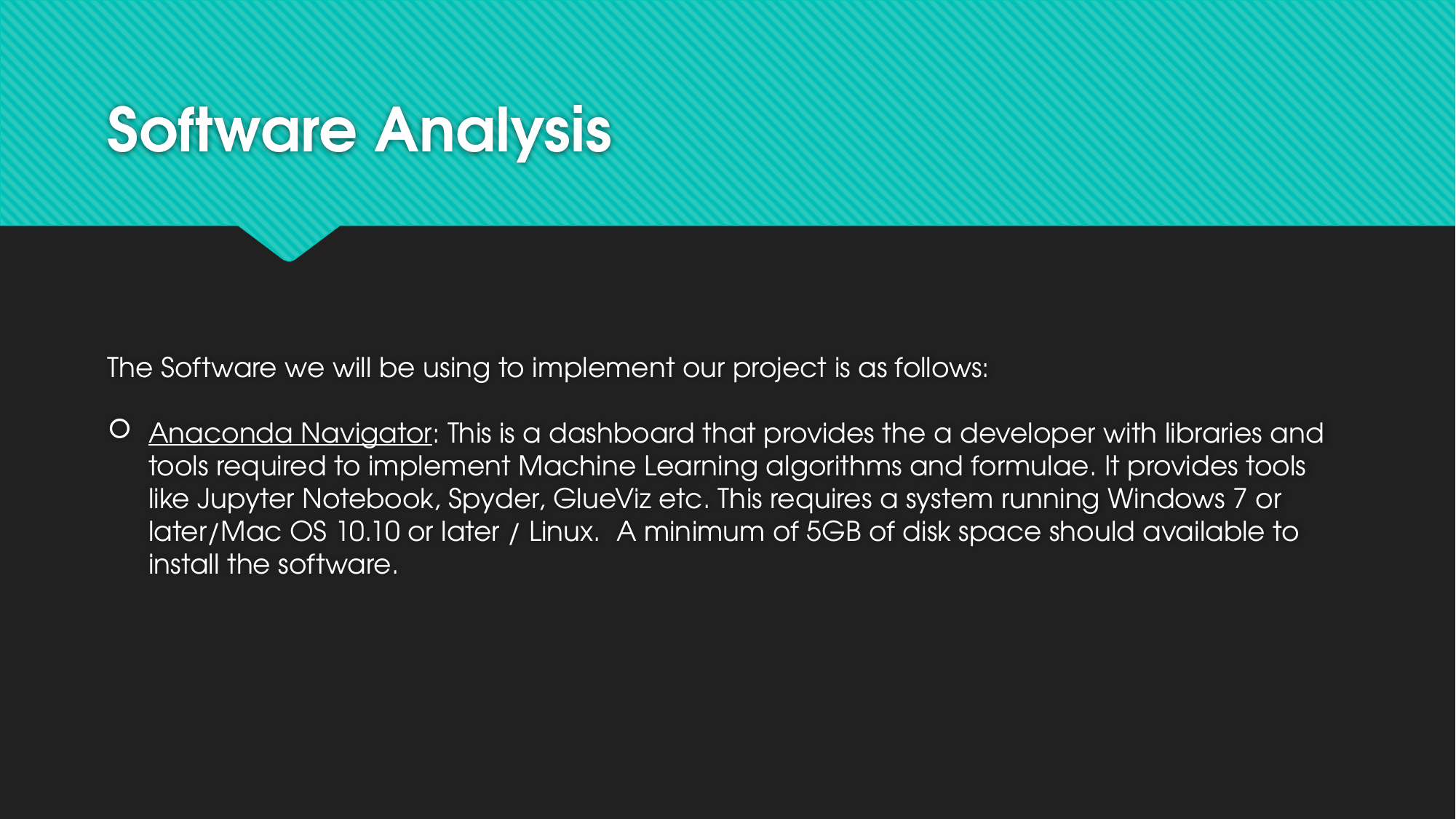

# Software Analysis
The Software we will be using to implement our project is as follows:

Anaconda Navigator: This is a dashboard that provides the a developer with libraries and tools required to implement Machine Learning algorithms and formulae. It provides tools like Jupyter Notebook, Spyder, GlueViz etc. This requires a system running Windows 7 or later/Mac OS 10.10 or later / Linux.  A minimum of 5GB of disk space should available to install the software.